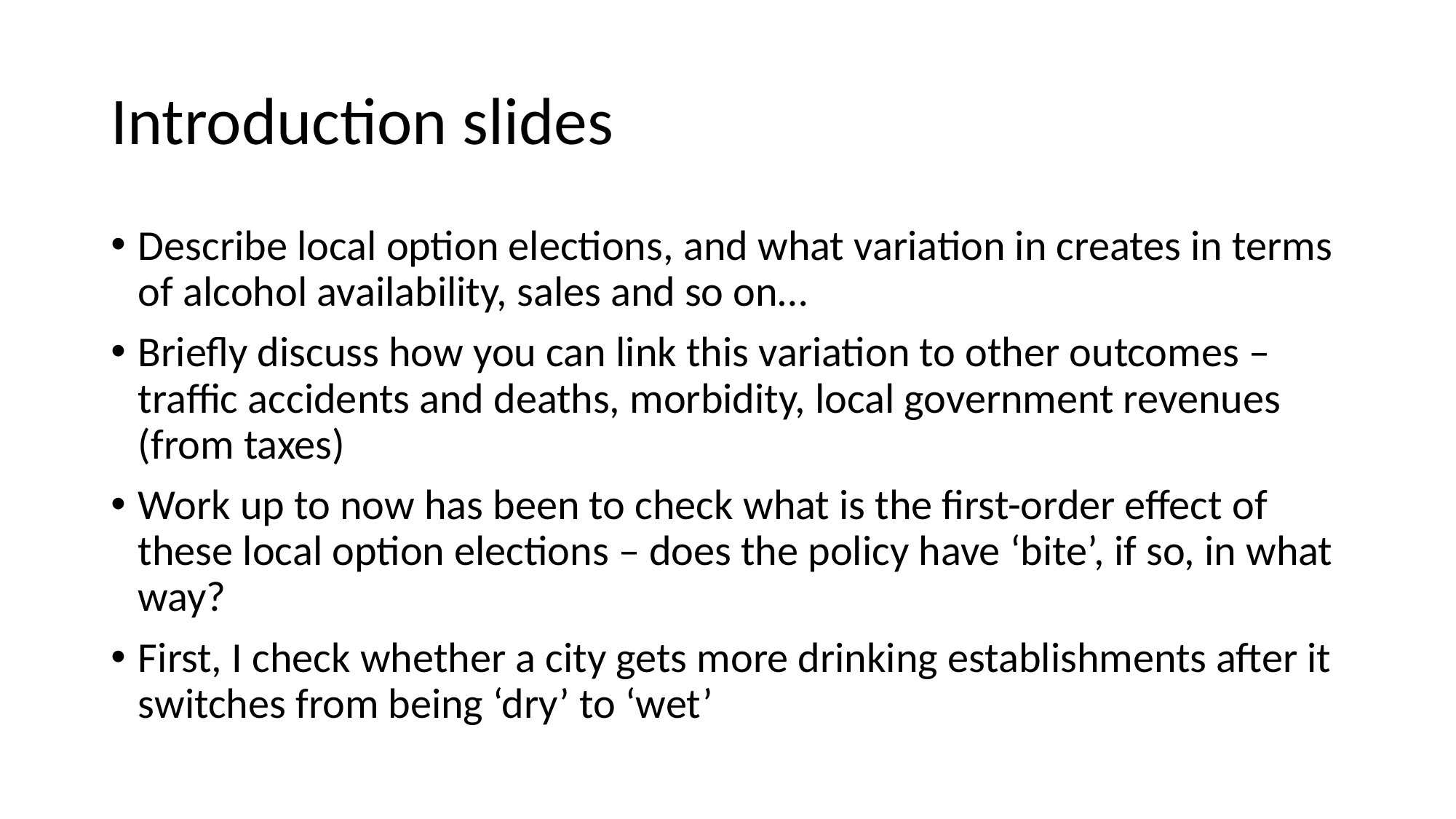

# Introduction slides
Describe local option elections, and what variation in creates in terms of alcohol availability, sales and so on…
Briefly discuss how you can link this variation to other outcomes – traffic accidents and deaths, morbidity, local government revenues (from taxes)
Work up to now has been to check what is the first-order effect of these local option elections – does the policy have ‘bite’, if so, in what way?
First, I check whether a city gets more drinking establishments after it switches from being ‘dry’ to ‘wet’